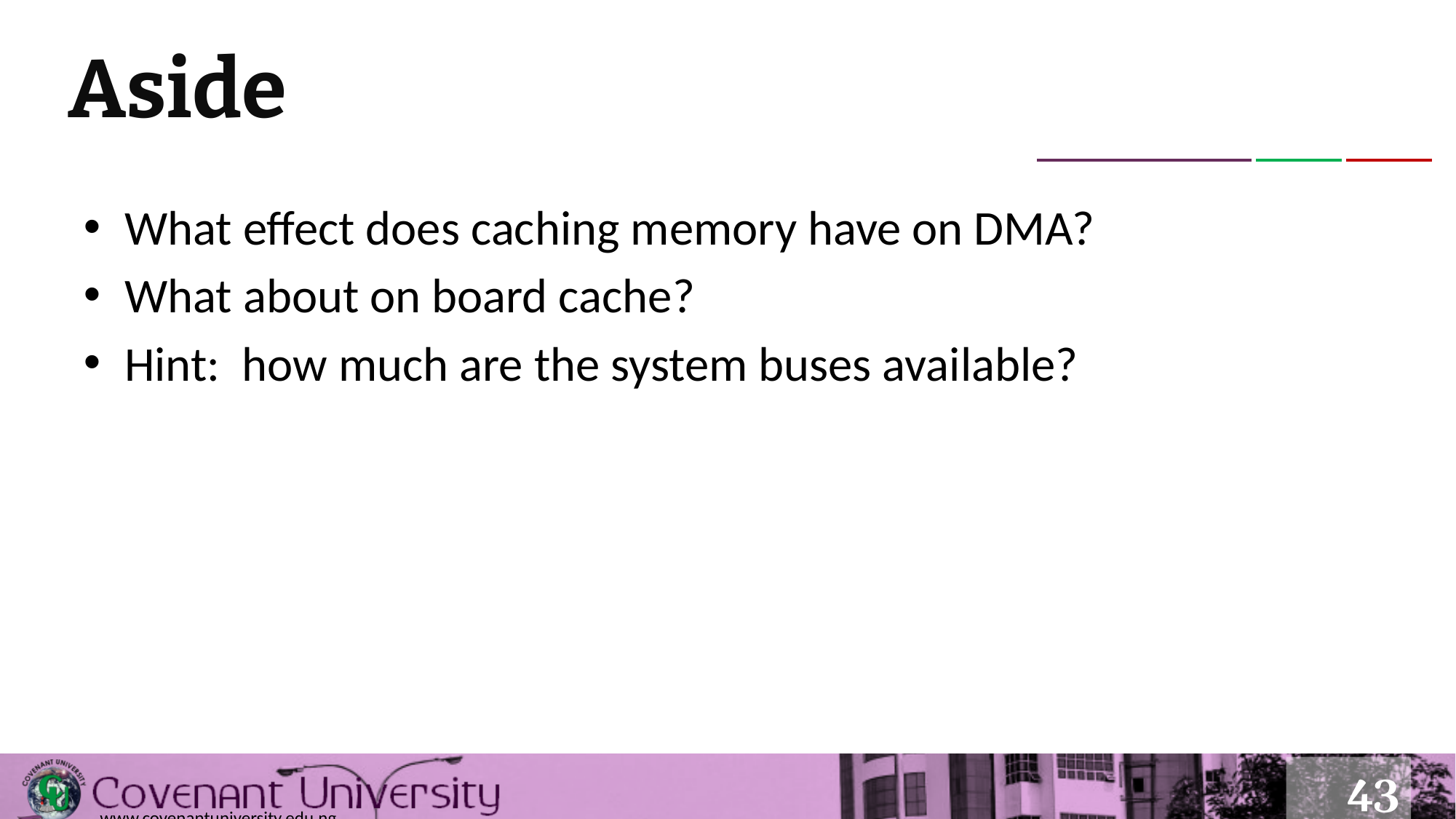

# Aside
What effect does caching memory have on DMA?
What about on board cache?
Hint:  how much are the system buses available?